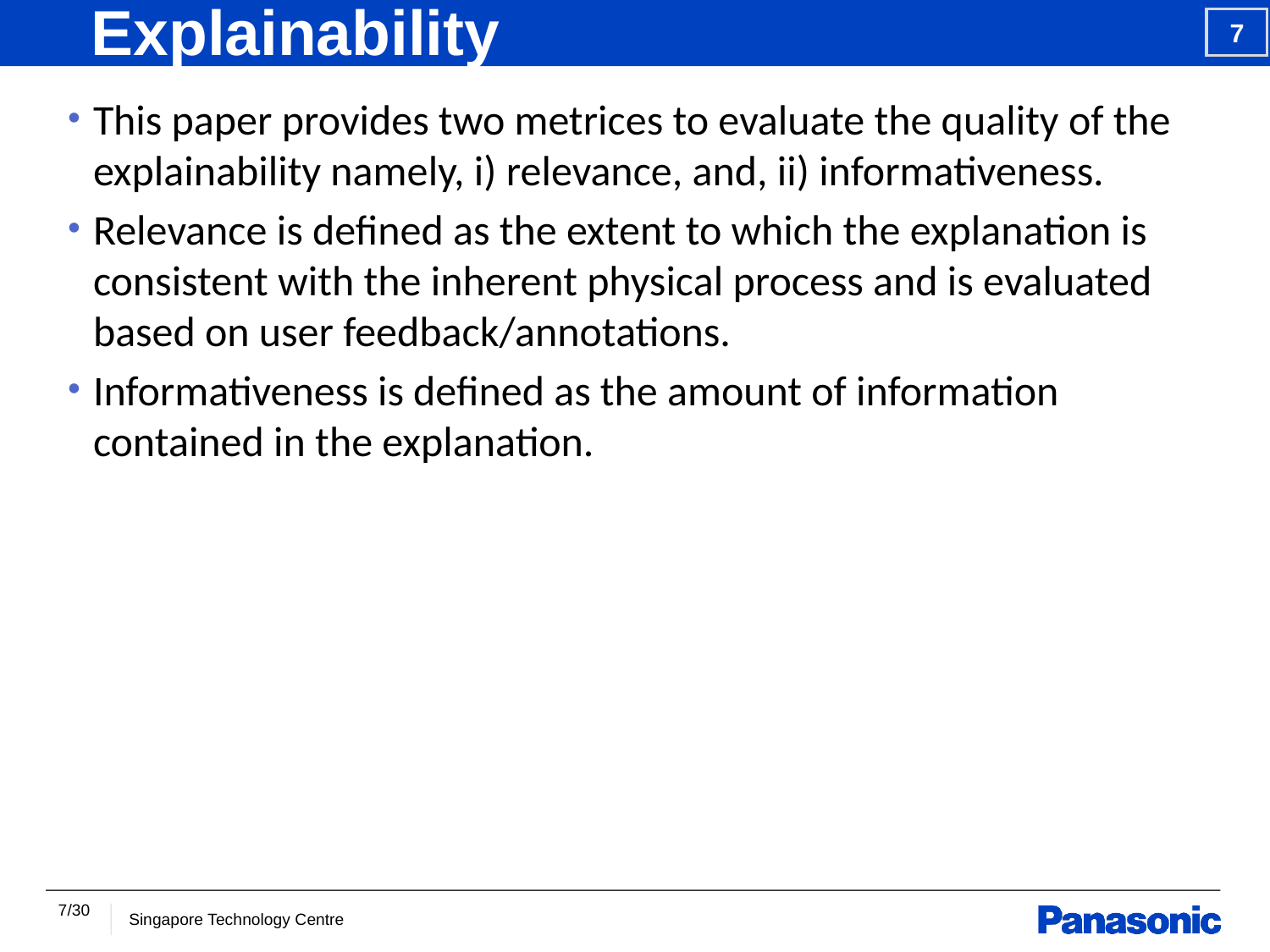

# Explainability

This paper provides two metrices to evaluate the quality of the explainability namely, i) relevance, and, ii) informativeness.
Relevance is defined as the extent to which the explanation is consistent with the inherent physical process and is evaluated based on user feedback/annotations.
Informativeness is defined as the amount of information contained in the explanation.